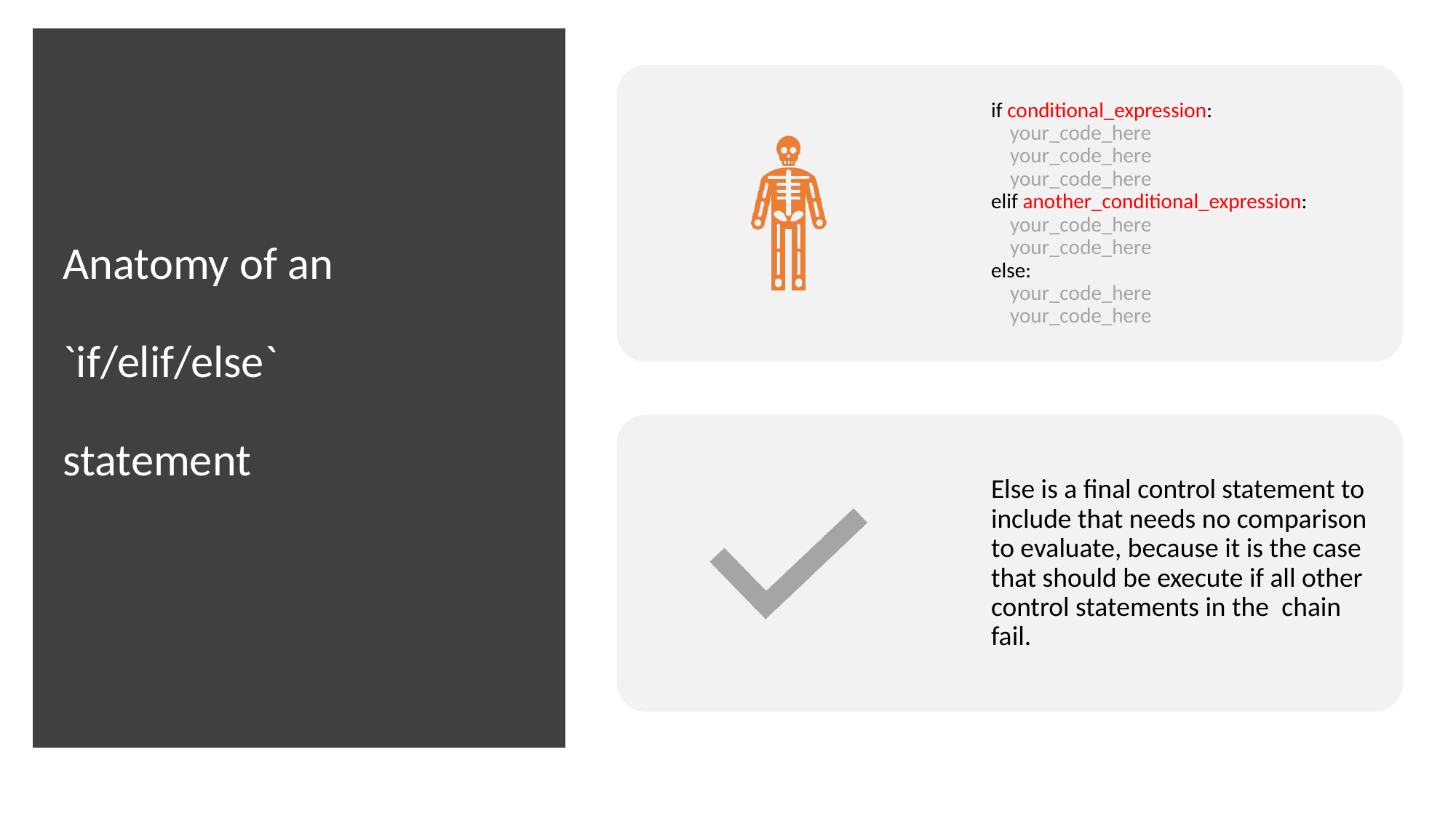

if conditional_expression:
    your_code_here
    your_code_here
    your_code_here
elif another_conditional_expression:
    your_code_here
    your_code_here
else:
    your_code_here
    your_code_here
Else is a final control statement to include that needs no comparison to evaluate, because it is the case that should be execute if all other control statements in the  chain fail.
# Anatomy of an  `if/elif/else` statement